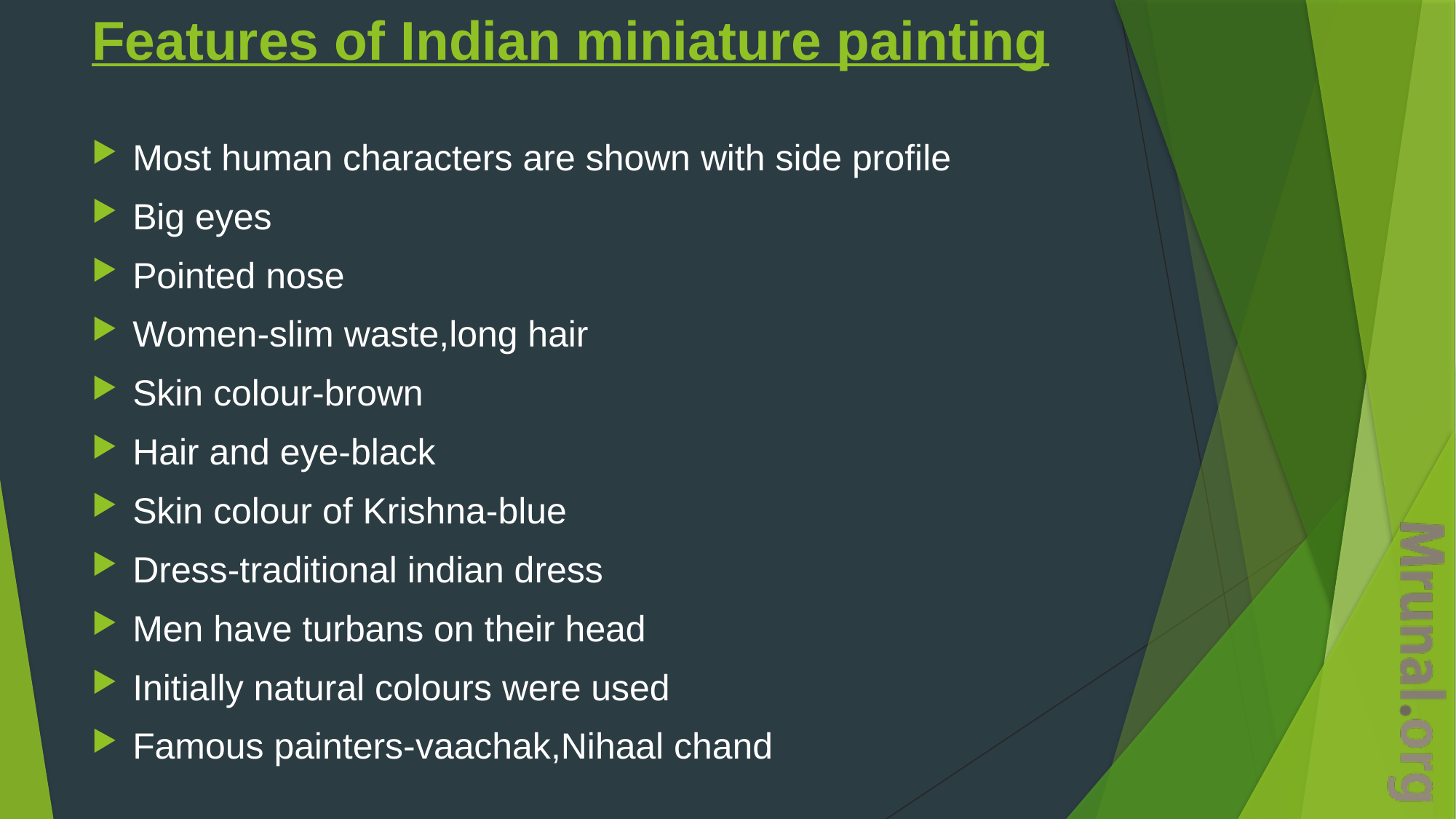

# Features of Indian miniature painting
Most human characters are shown with side profile
Big eyes
Pointed nose
Women-slim waste,long hair
Skin colour-brown
Hair and eye-black
Skin colour of Krishna-blue
Dress-traditional indian dress
Men have turbans on their head
Initially natural colours were used
Famous painters-vaachak,Nihaal chand